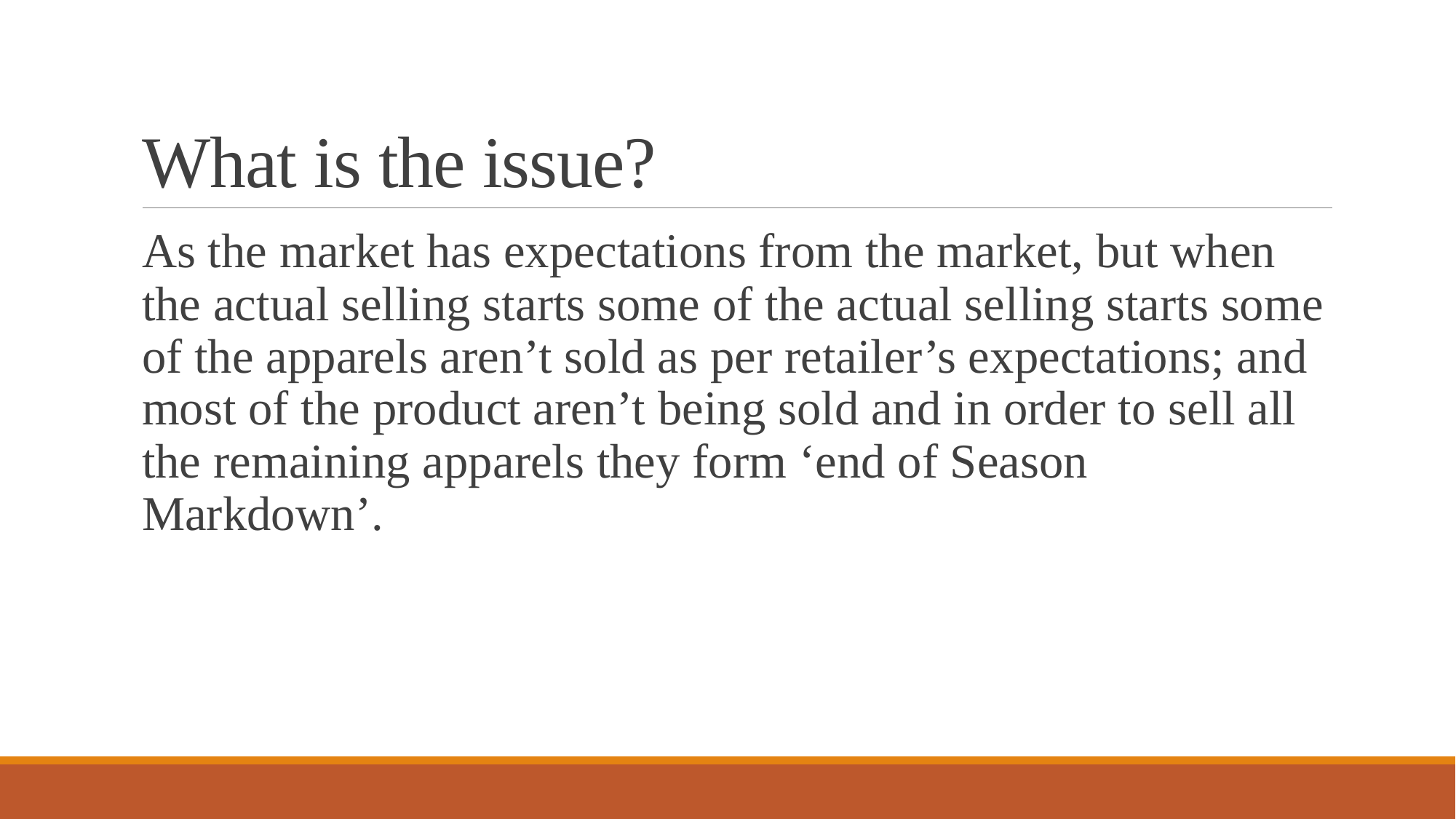

# What is the issue?
As the market has expectations from the market, but when the actual selling starts some of the actual selling starts some of the apparels aren’t sold as per retailer’s expectations; and most of the product aren’t being sold and in order to sell all the remaining apparels they form ‘end of Season Markdown’.